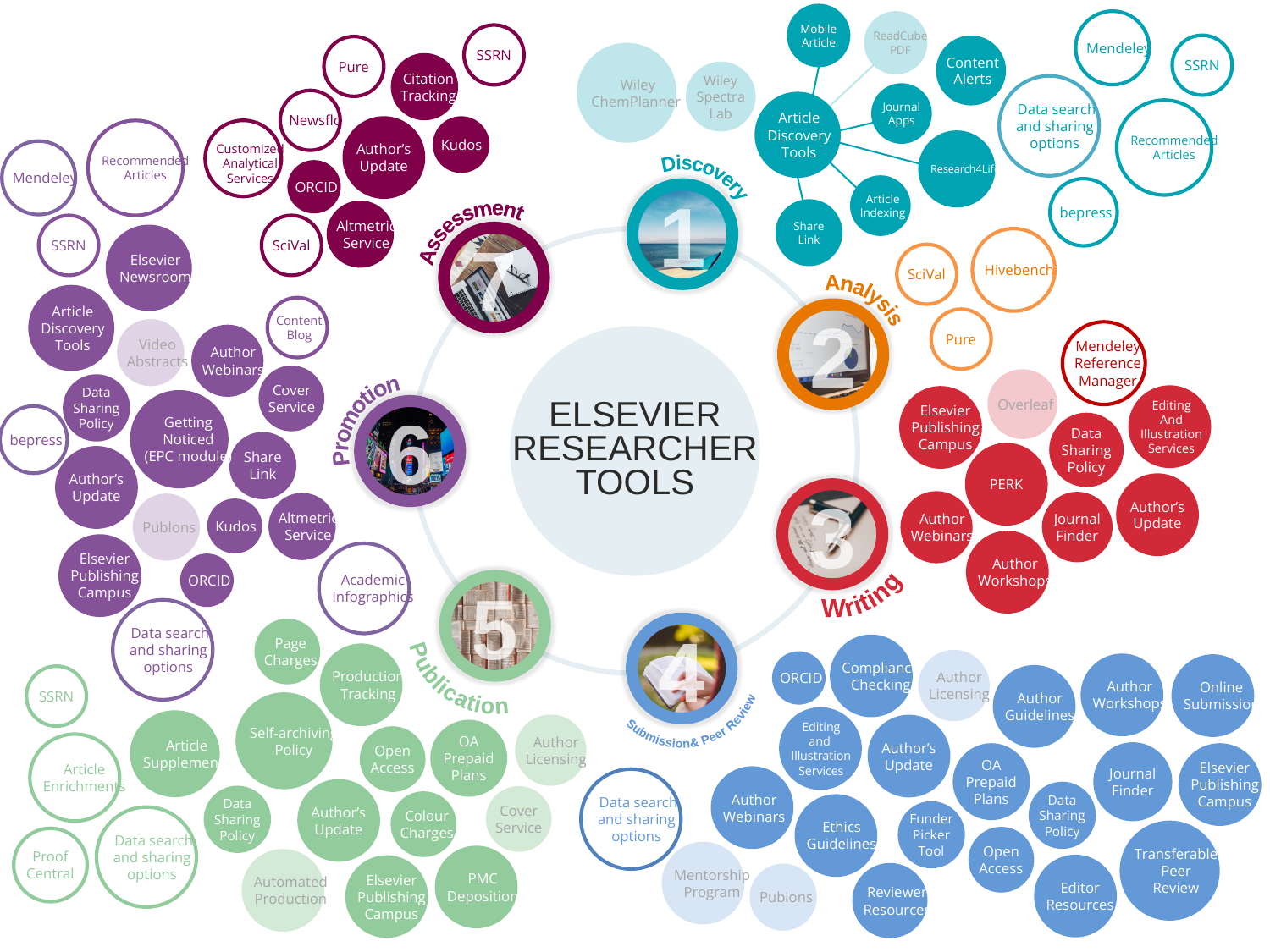

Mobile
Article
ReadCube
PDF
Mendeley
SSRN
SSRN
Content
Alerts
Pure
 Wiley
ChemPlanner
Citation
Tracking
Wiley
Spectra
Lab
 Data search
and sharing
options
Journal
Apps
Newsflo
Article
Discovery
Tools
Recommended
Articles
Author’s
Update
Kudos
Customized
Analytical
Services
Recommended
Articles
Research4Life
Mendeley
ORCID
Discovery
1
Article
Indexing
bepress
Altmetric
Service
Share
Link
Assessment
7
SSRN
SciVal
Elsevier
Newsroom

Hivebench
SciVal
Analysis
2
Article
Discovery
Tools
Content
Blog
Pure
Video
Abstracts
Mendeley
Reference
Manager
Author
Webinars
ELSEVIER
RESEARCHER
TOOLS
Cover
Service
Overleaf
Data
Sharing
Policy
Promotion
6
Editing
And
Illustration
Services
Elsevier
Publishing
Campus
Getting
Noticed
(EPC module)
bepress
Data
Sharing
Policy
Share
Link
PERK
Author’s
Update
Writing
3
Author’s
Update
Author
Webinars
Journal
Finder
Altmetric
Service
Publons
Kudos
Author
Workshops
Elsevier
Publishing
Campus
Academic
Infographics
Publication
5
ORCID
Submission
& Peer Review
4
 Data search
and sharing
options
Page
Charges
Compliance
Checking
Production
Tracking
Author
Licensing
ORCID
Author
Workshops
Online
Submission
Author
Guidelines
SSRN
Self-archiving
Policy
Editing
and
Illustration
Services
Article
Supplements
Author
Licensing
Author’s
Update
OA
Prepaid
Plans
Open
Access
Article
Enrichments
Journal
Finder
Elsevier
Publishing
Campus
OA
Prepaid
Plans
Author
Webinars
 Data search
and sharing
options
Author’s
Update
Data
Sharing
Policy
Data
Sharing
Policy
Cover
Service
Colour
Charges
Ethics
Guidelines
Funder
Picker
Tool
 Data search
and sharing
options
Transferable
Peer
Review
Open
Access
Proof
Central
Mentorship
Program
PMC
Deposition
Automated
Production
Editor
Resources
Elsevier
Publishing
Campus
Reviewer
Resources
Publons